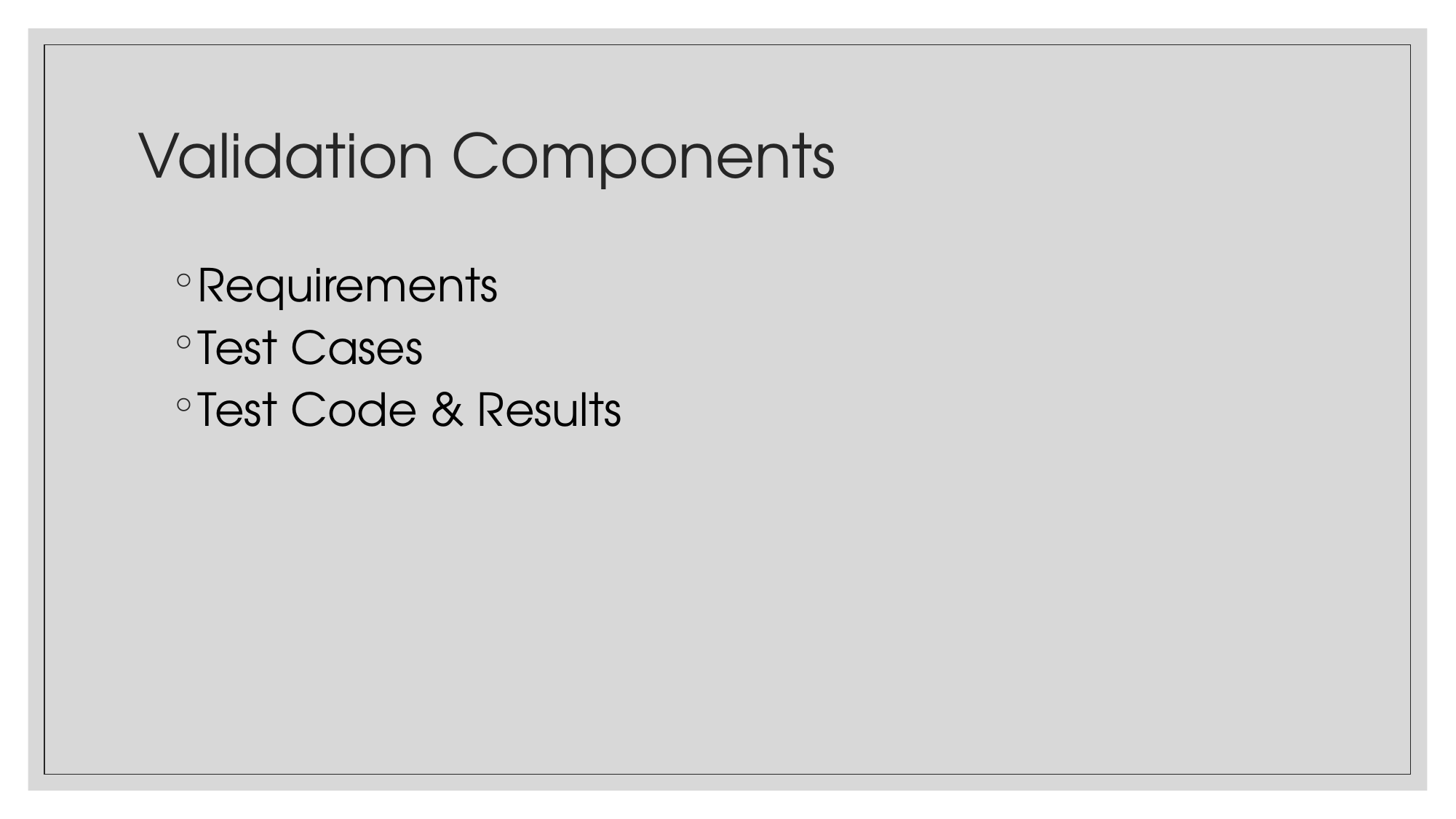

# Validation Components
Requirements
Test Cases
Test Code & Results